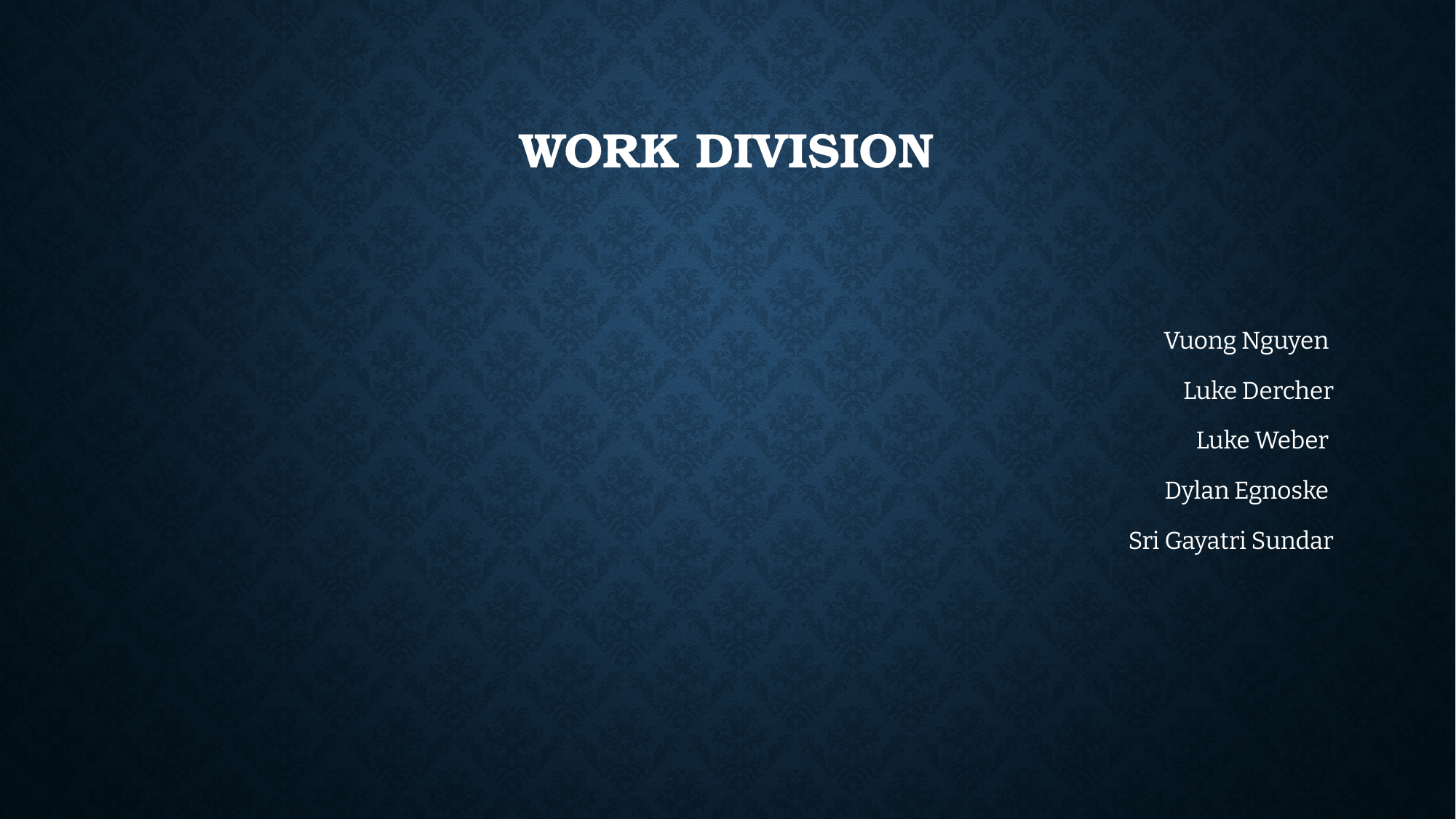

# Work division
Vuong Nguyen
Luke Dercher
Luke Weber
Dylan Egnoske
Sri Gayatri Sundar